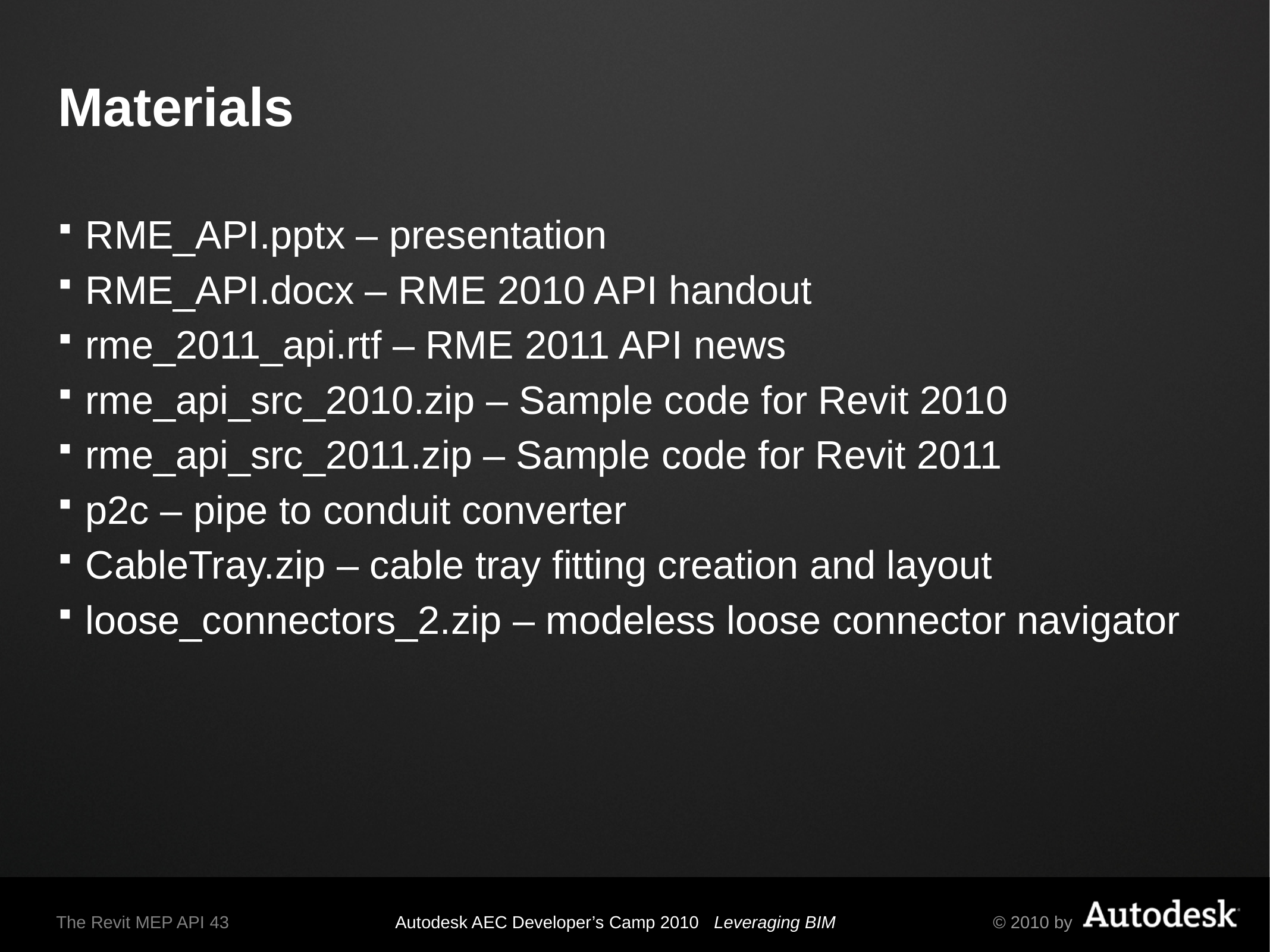

# Materials
RME_API.pptx – presentation
RME_API.docx – RME 2010 API handout
rme_2011_api.rtf – RME 2011 API news
rme_api_src_2010.zip – Sample code for Revit 2010
rme_api_src_2011.zip – Sample code for Revit 2011
p2c – pipe to conduit converter
CableTray.zip – cable tray fitting creation and layout
loose_connectors_2.zip – modeless loose connector navigator